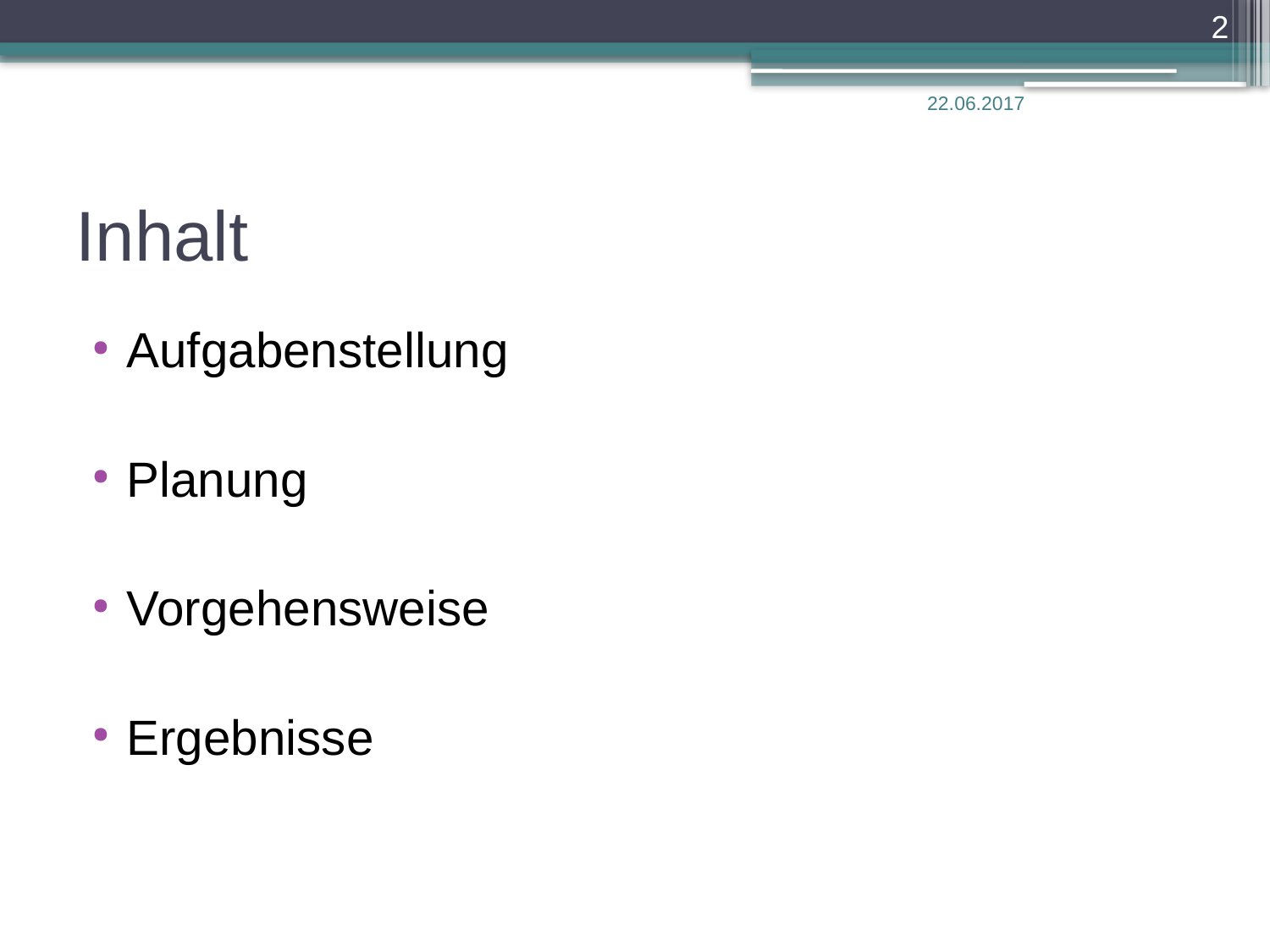

2
22.06.2017
# Inhalt
Aufgabenstellung

Planung

Vorgehensweise

Ergebnisse